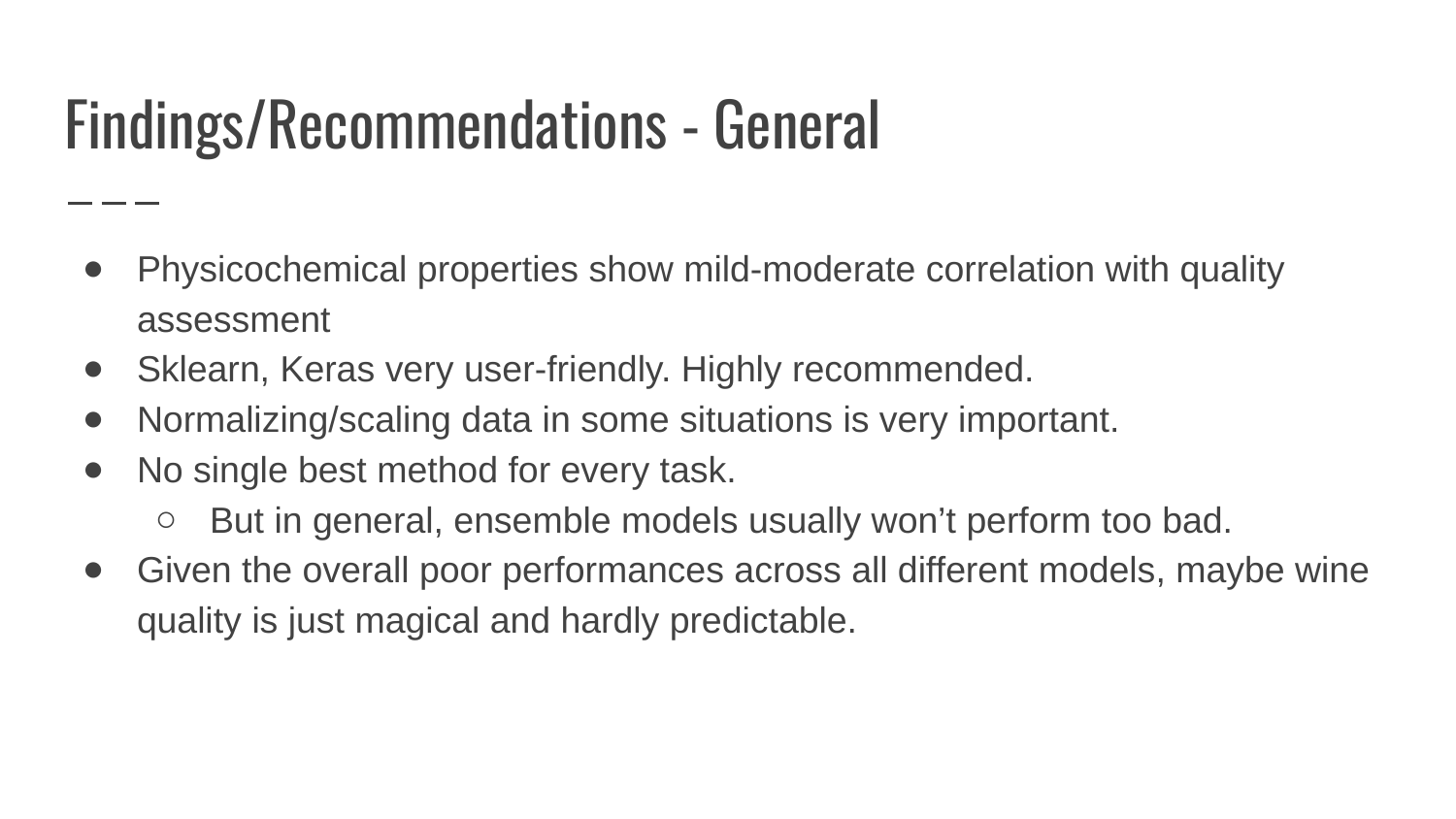

# Findings/Recommendations - General
Physicochemical properties show mild-moderate correlation with quality assessment
Sklearn, Keras very user-friendly. Highly recommended.
Normalizing/scaling data in some situations is very important.
No single best method for every task.
But in general, ensemble models usually won’t perform too bad.
Given the overall poor performances across all different models, maybe wine quality is just magical and hardly predictable.